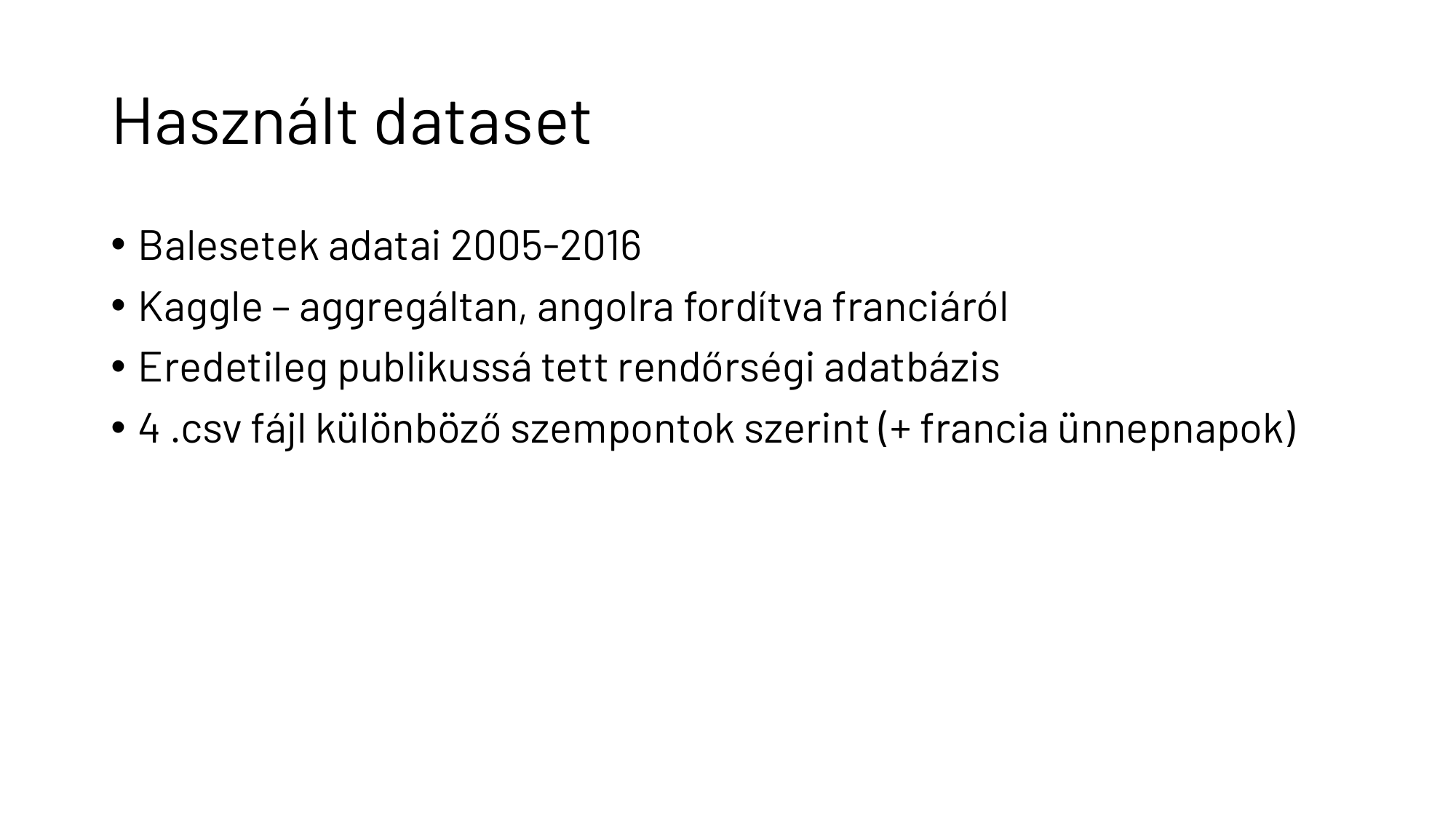

# Használt dataset
Balesetek adatai 2005-2016
Kaggle – aggregáltan, angolra fordítva franciáról
Eredetileg publikussá tett rendőrségi adatbázis
4 .csv fájl különböző szempontok szerint (+ francia ünnepnapok)